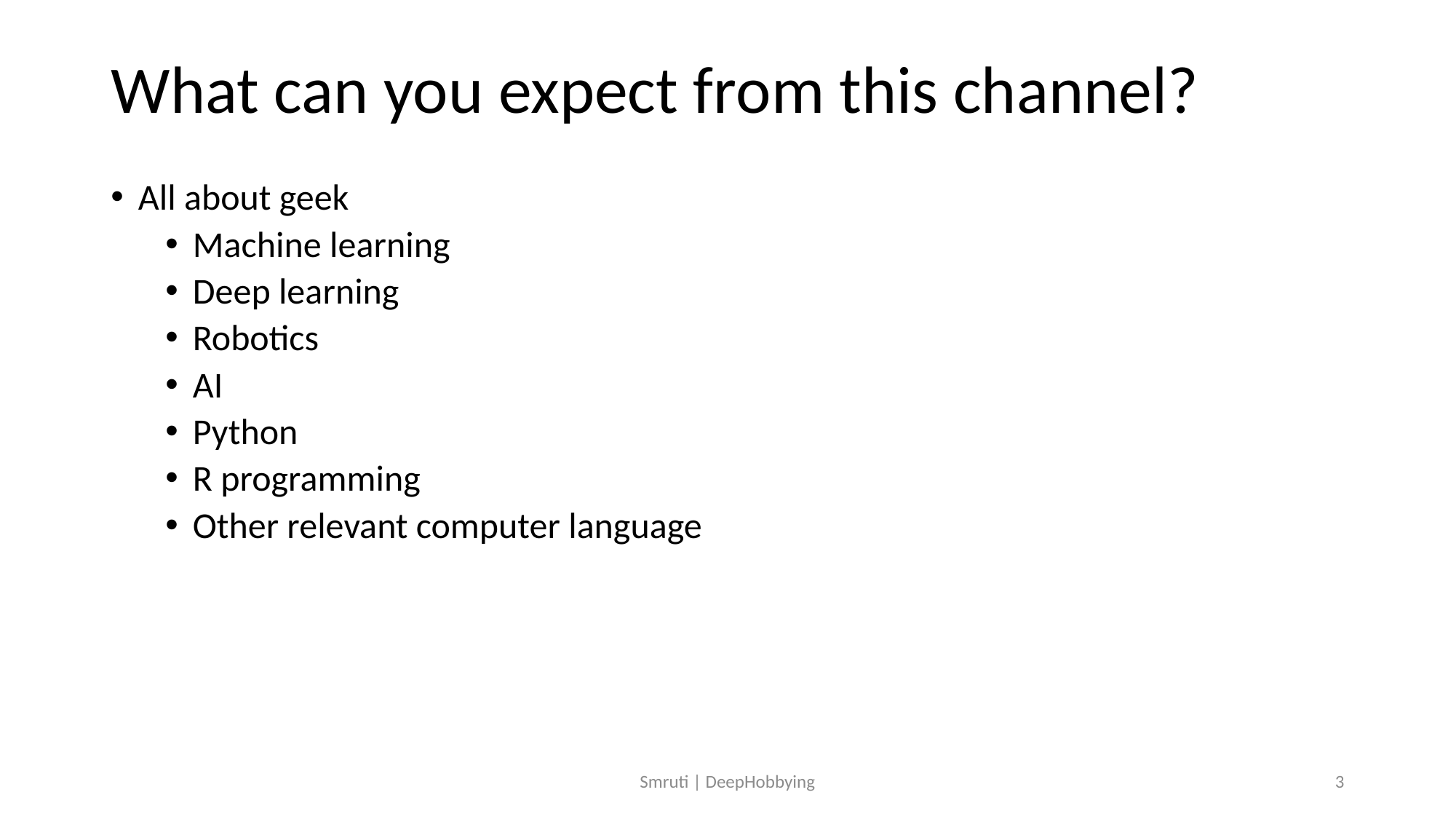

# What can you expect from this channel?
All about geek
Machine learning
Deep learning
Robotics
AI
Python
R programming
Other relevant computer language
Smruti | DeepHobbying
3